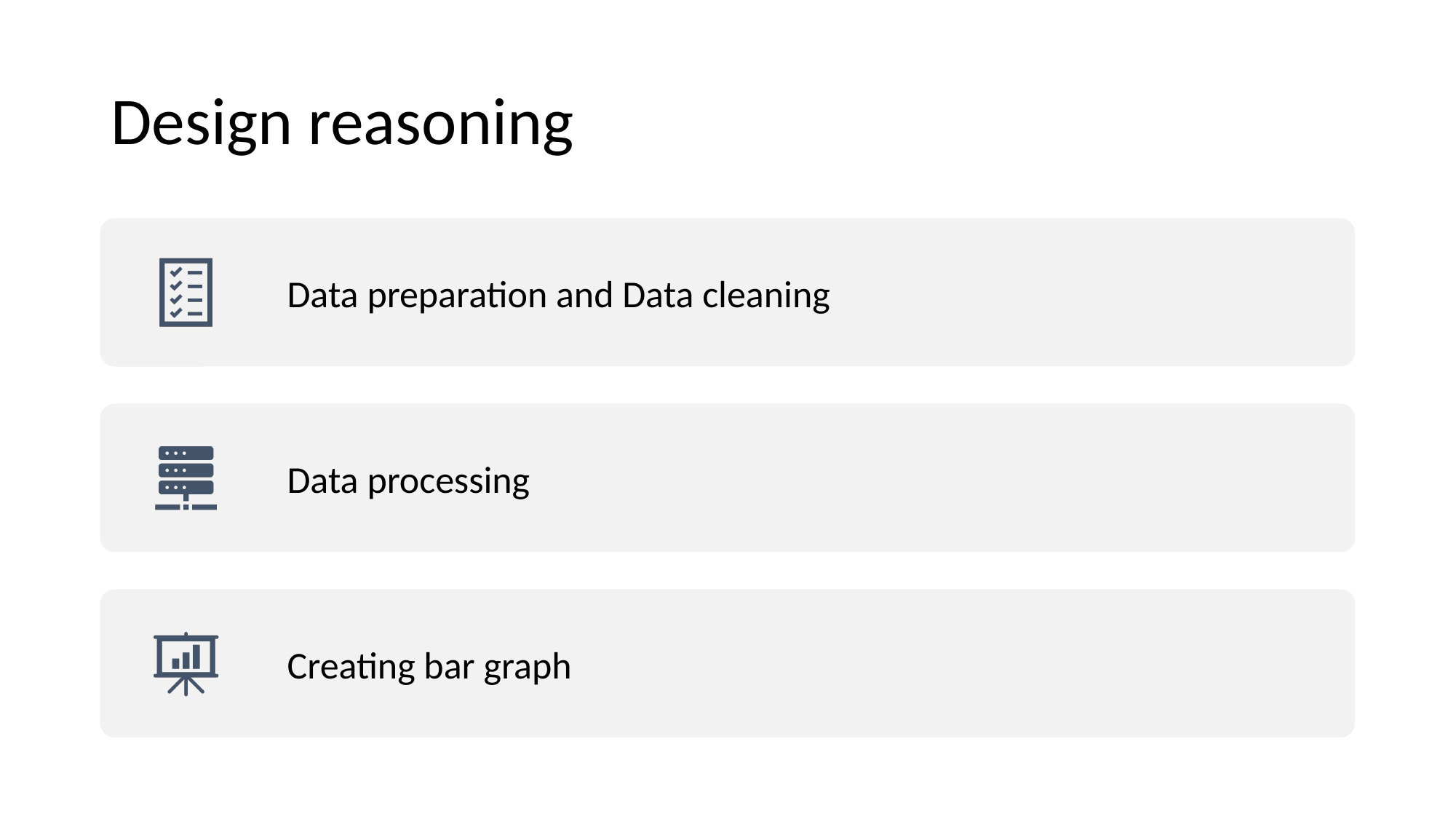

# Design reasoning
Data preparation and Data cleaning
Data processing
Creating bar graph